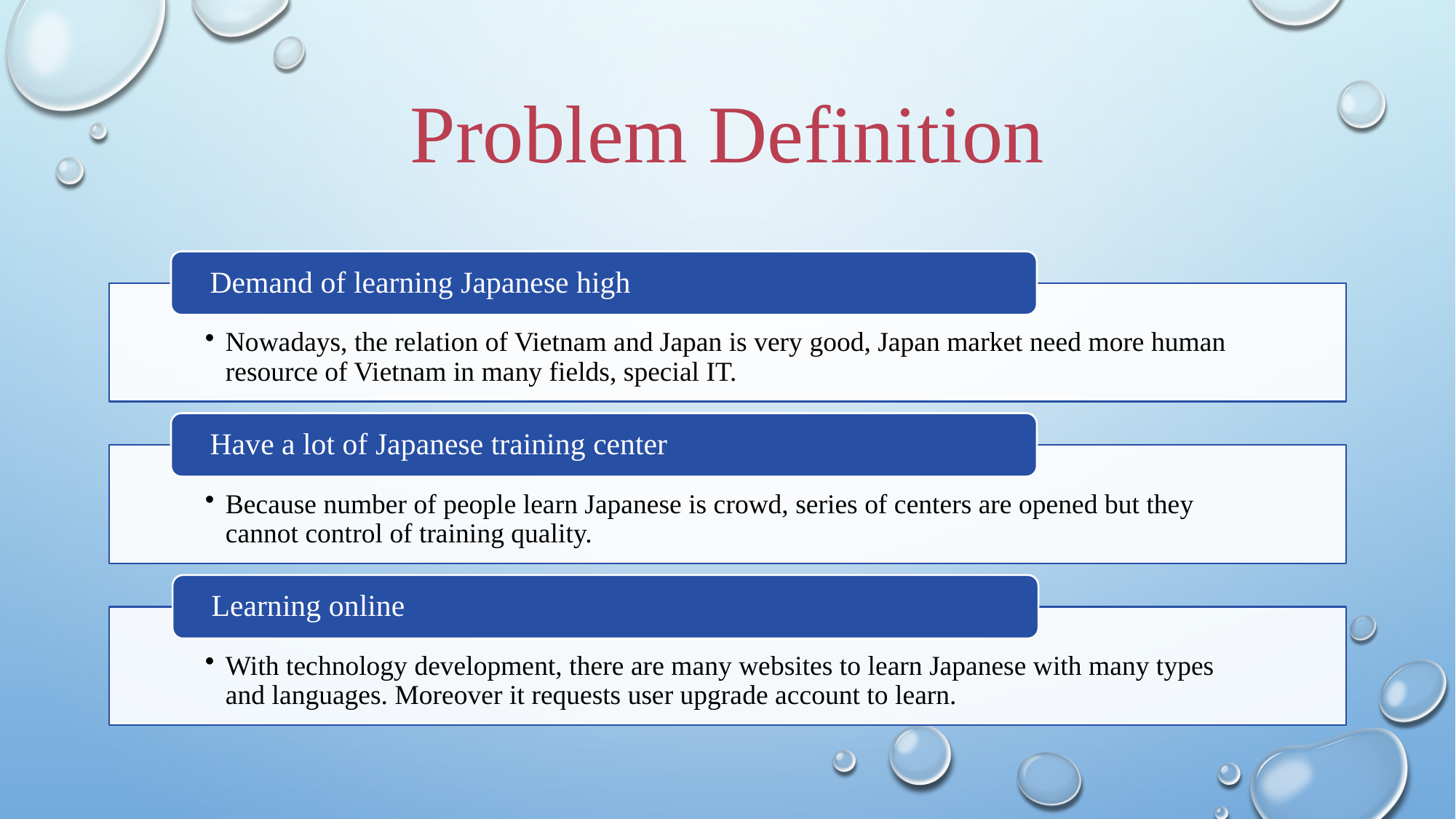

# Problem Definition
Nowadays, the relation of Vietnam and Japan is very good, Japan market need more human resource of Vietnam in many fields, special IT.
Demand of learning Japanese high
Because number of people learn Japanese is crowd, series of centers are opened but they cannot control of training quality.
Have a lot of Japanese training center
With technology development, there are many websites to learn Japanese with many types and languages. Moreover it requests user upgrade account to learn.
Learning online